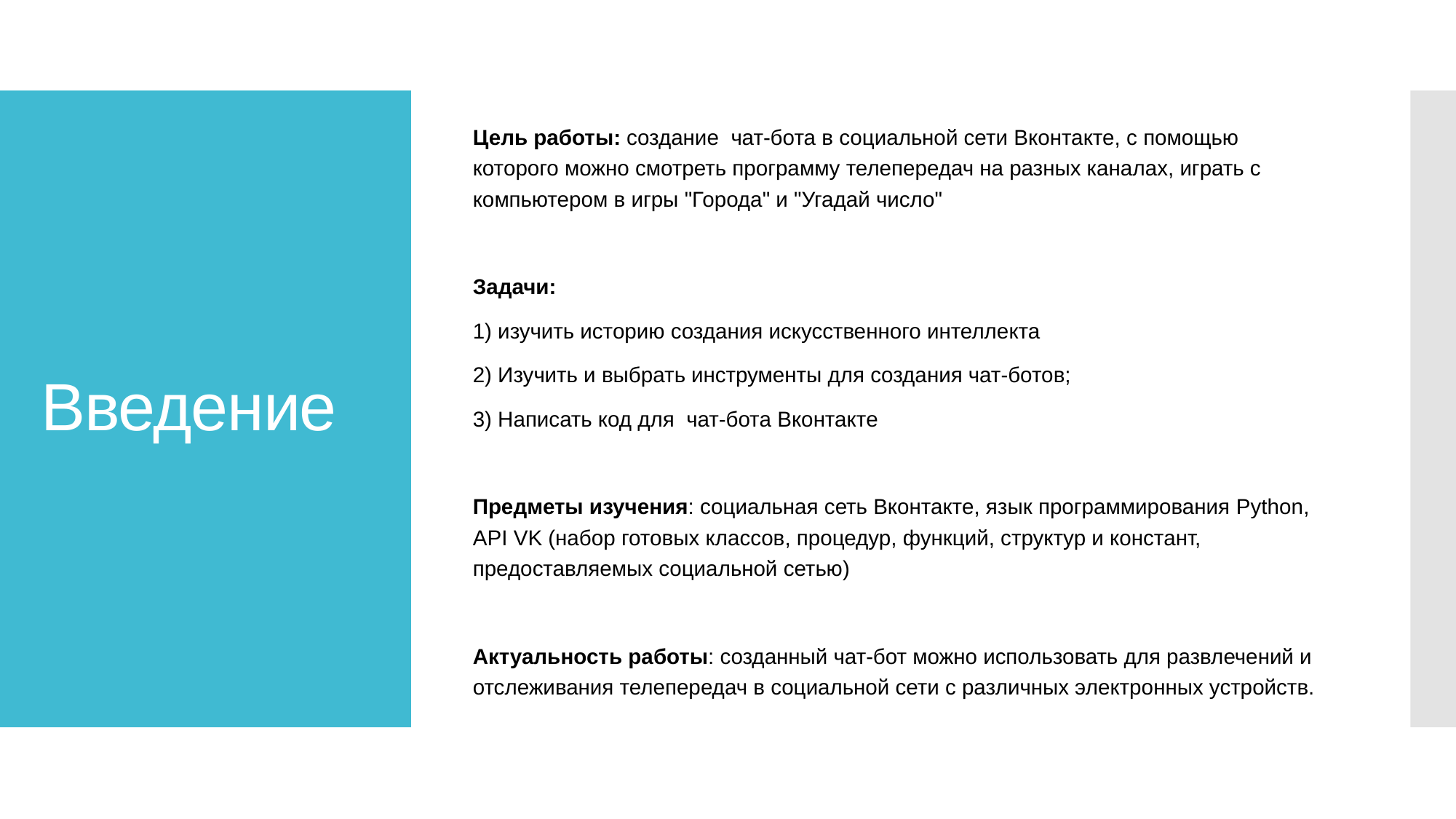

Цель работы: создание  чат-бота в социальной сети Вконтакте, с помощью которого можно смотреть программу телепередач на разных каналах, играть с компьютером в игры "Города" и "Угадай число"

Задачи:
1) изучить историю создания искусственного интеллекта
2) Изучить и выбрать инструменты для создания чат-ботов;
3) Написать код для  чат-бота Вконтакте

Предметы изучения: социальная сеть Вконтакте, язык программирования Python, API VK (набор готовых классов, процедур, функций, структур и констант, предоставляемых социальной сетью)

Актуальность работы: созданный чат-бот можно использовать для развлечений и  отслеживания телепередач в социальной сети с различных электронных устройств.
# Введение